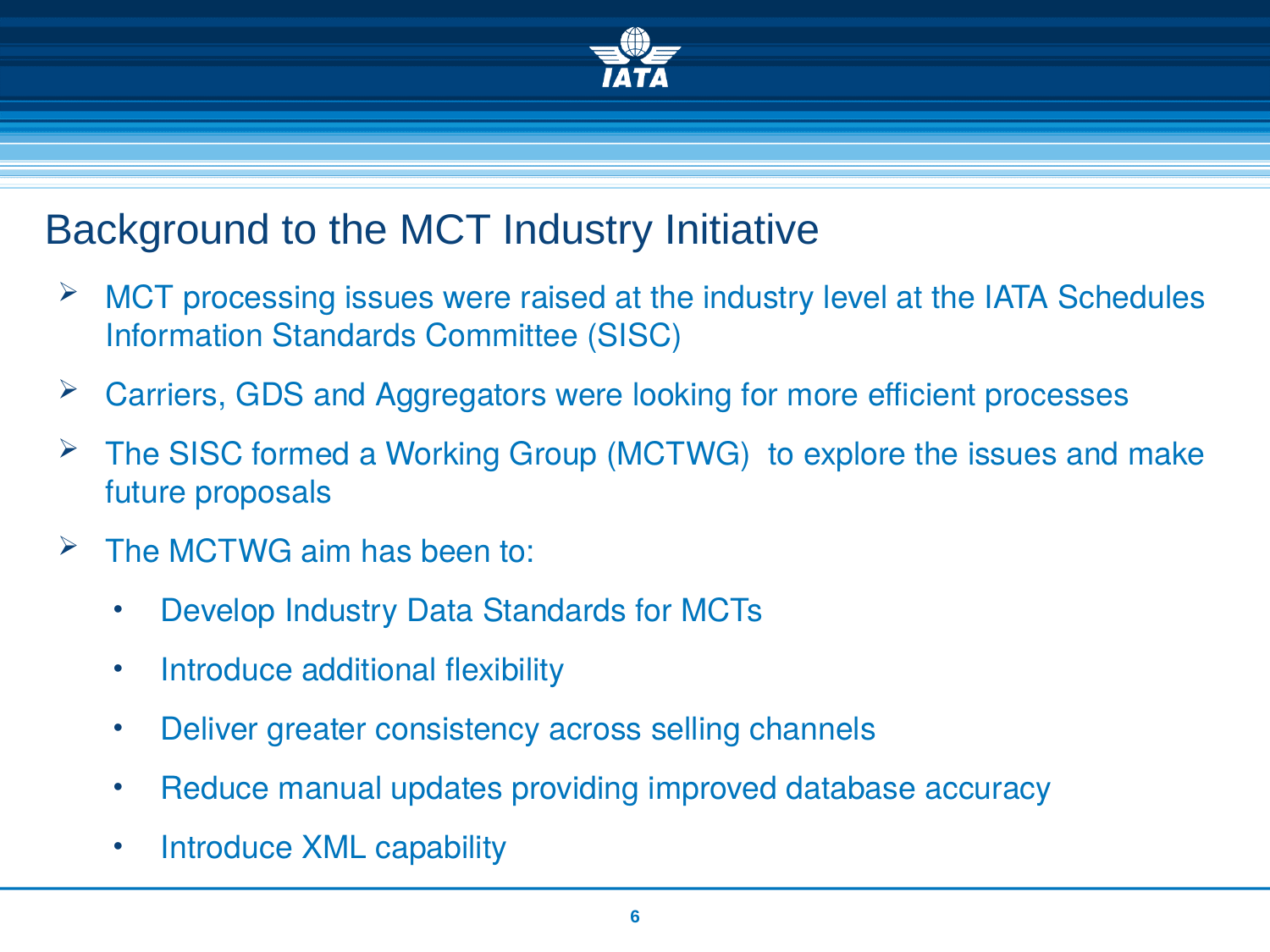

# Background to the MCT Industry Initiative
MCT processing issues were raised at the industry level at the IATA Schedules Information Standards Committee (SISC)
Carriers, GDS and Aggregators were looking for more efficient processes
The SISC formed a Working Group (MCTWG)  to explore the issues and make future proposals
The MCTWG aim has been to:
Develop Industry Data Standards for MCTs
Introduce additional flexibility
Deliver greater consistency across selling channels
Reduce manual updates providing improved database accuracy
Introduce XML capability

6